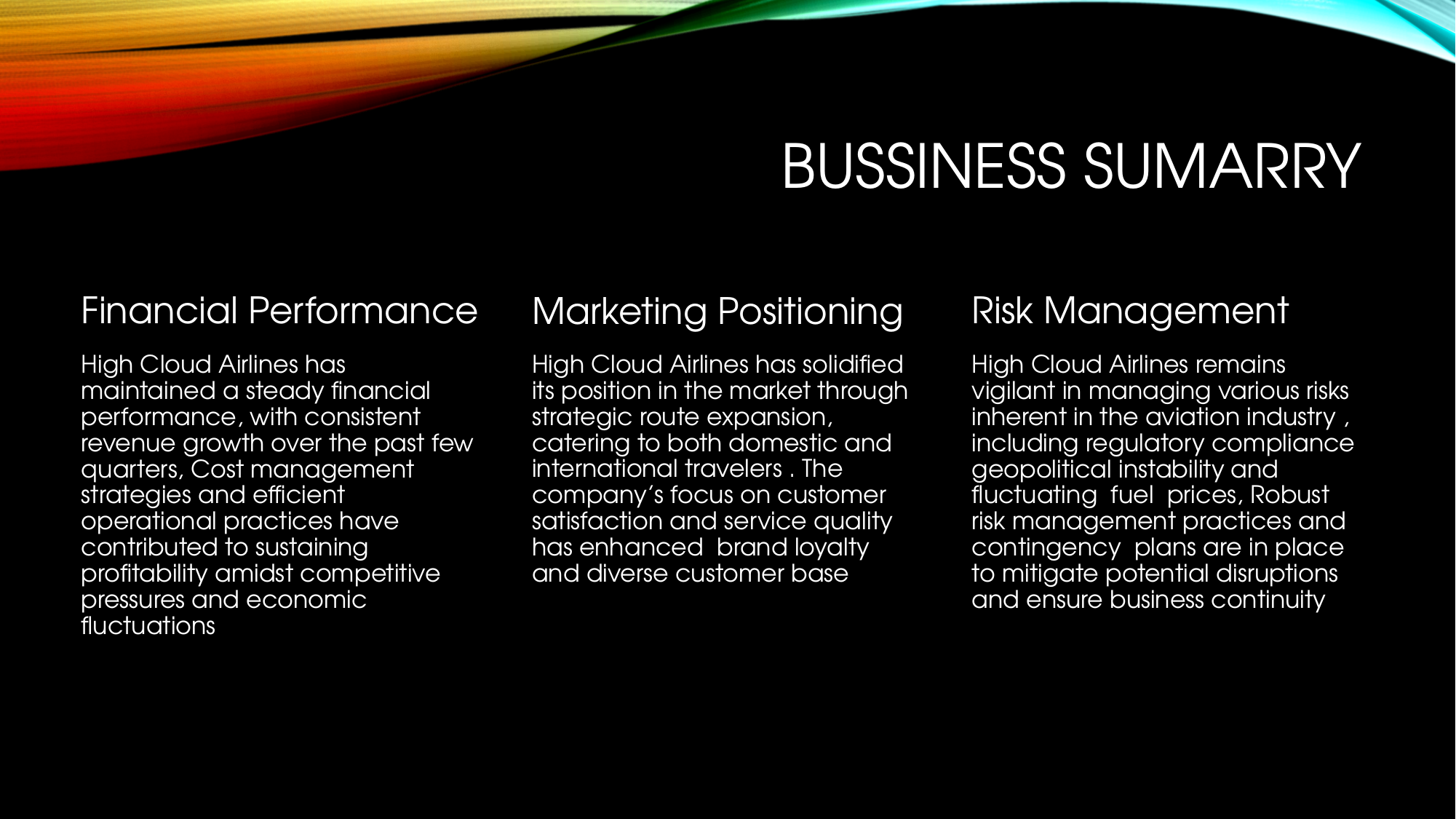

# BUSSINESS SUMARRY
Financial Performance
Risk Management
Marketing Positioning
High Cloud Airlines has solidified its position in the market through strategic route expansion, catering to both domestic and international travelers . The company’s focus on customer satisfaction and service quality has enhanced  brand loyalty and diverse customer base
High Cloud Airlines has maintained a steady financial performance, with consistent revenue growth over the past few quarters, Cost management strategies and efficient operational practices have contributed to sustaining profitability amidst competitive pressures and economic fluctuations
High Cloud Airlines remains vigilant in managing various risks inherent in the aviation industry , including regulatory compliance geopolitical instability and fluctuating  fuel  prices, Robust risk management practices and contingency  plans are in place to mitigate potential disruptions and ensure business continuity